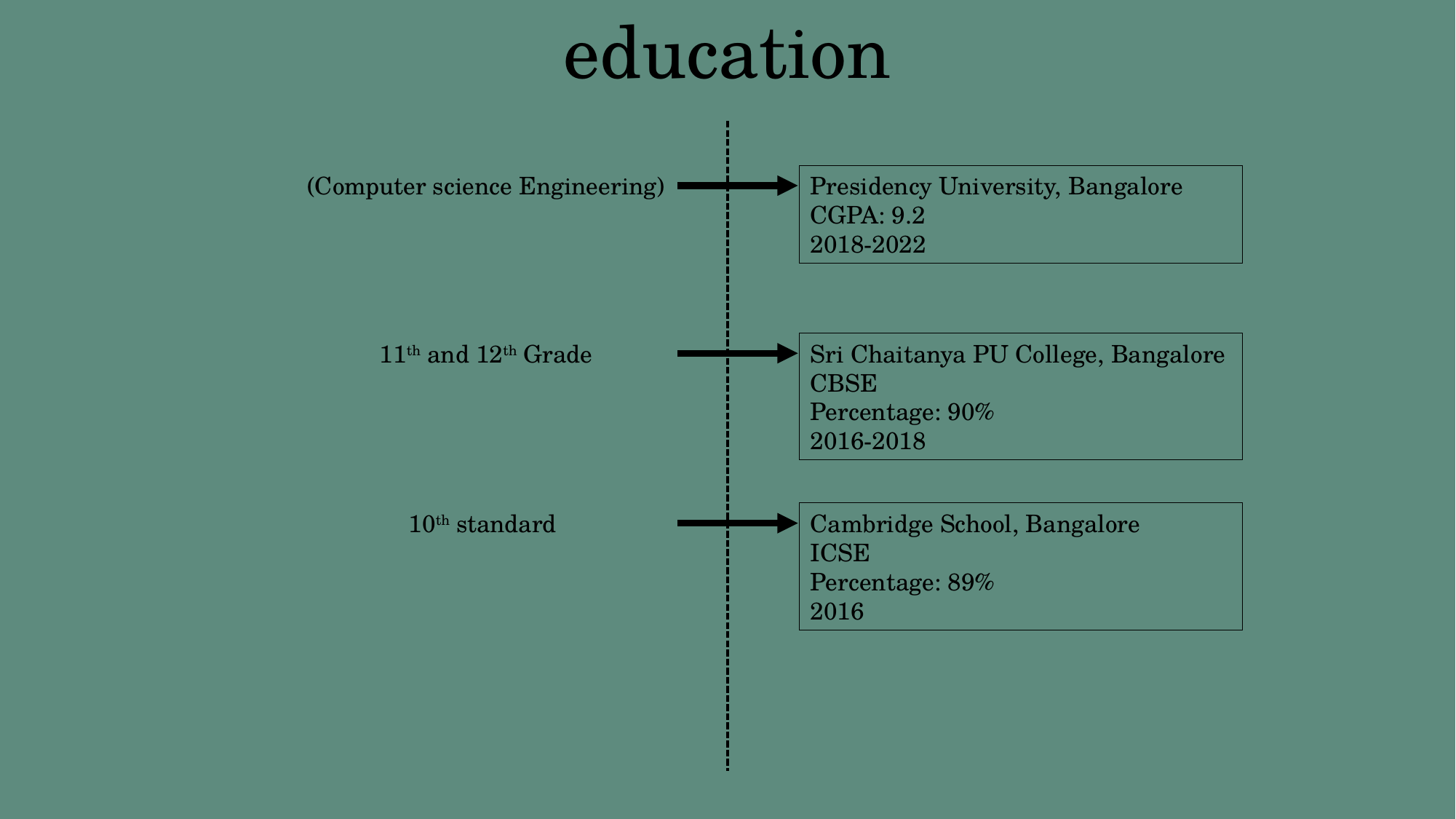

education
(Computer science Engineering)
Presidency University, Bangalore
CGPA: 9.2
2018-2022
11th and 12th Grade
Sri Chaitanya PU College, Bangalore
CBSE
Percentage: 90%
2016-2018
10th standard
Cambridge School, Bangalore
ICSE
Percentage: 89%
2016